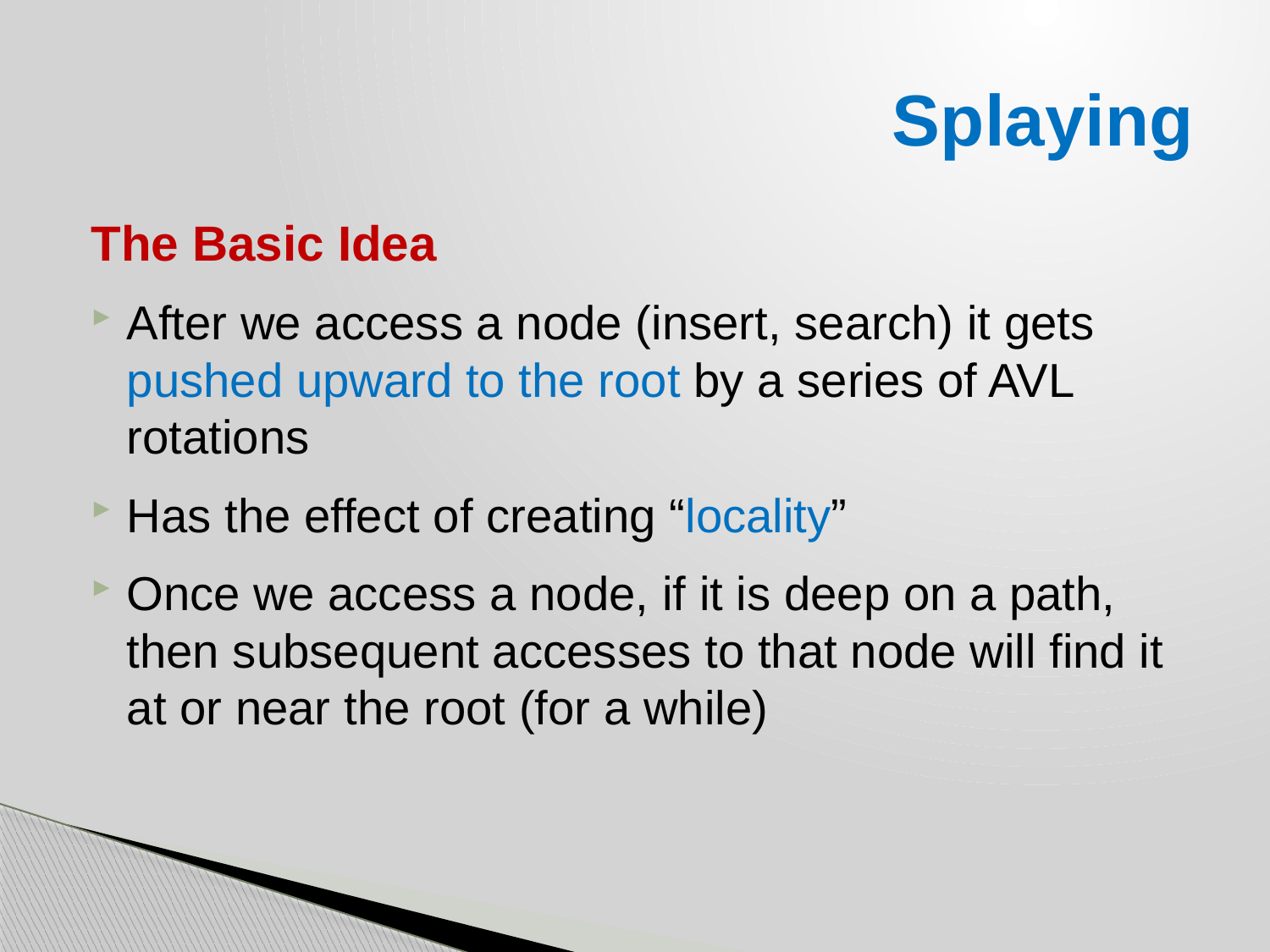

# Splaying
The Basic Idea
After we access a node (insert, search) it gets pushed upward to the root by a series of AVL rotations
Has the effect of creating “locality”
Once we access a node, if it is deep on a path, then subsequent accesses to that node will find it at or near the root (for a while)